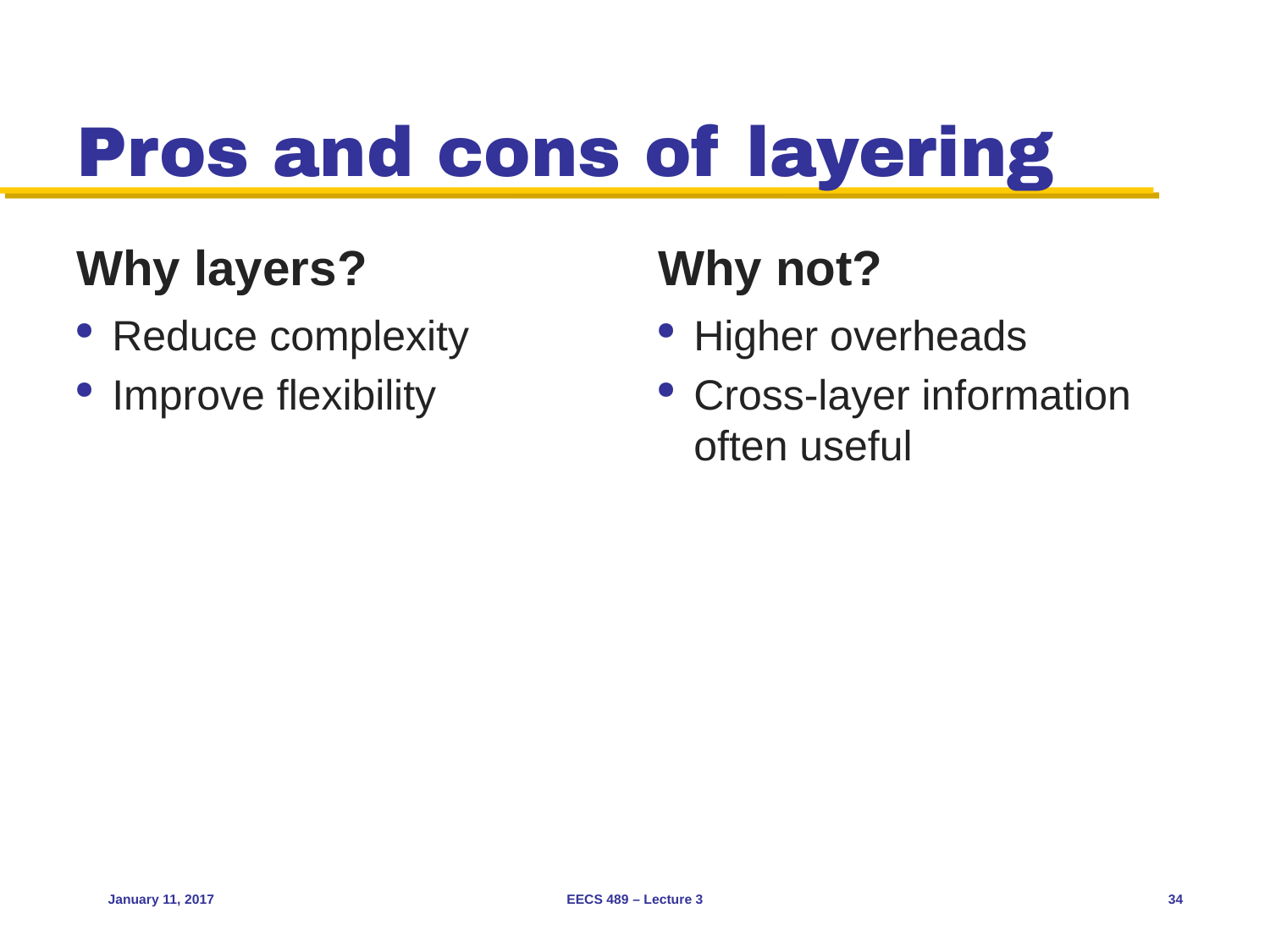

# Pros and cons of layering
Why layers?
Why not?
Reduce complexity
Improve flexibility
Higher overheads
Cross-layer information often useful
January 11, 2017
EECS 489 – Lecture 3
34